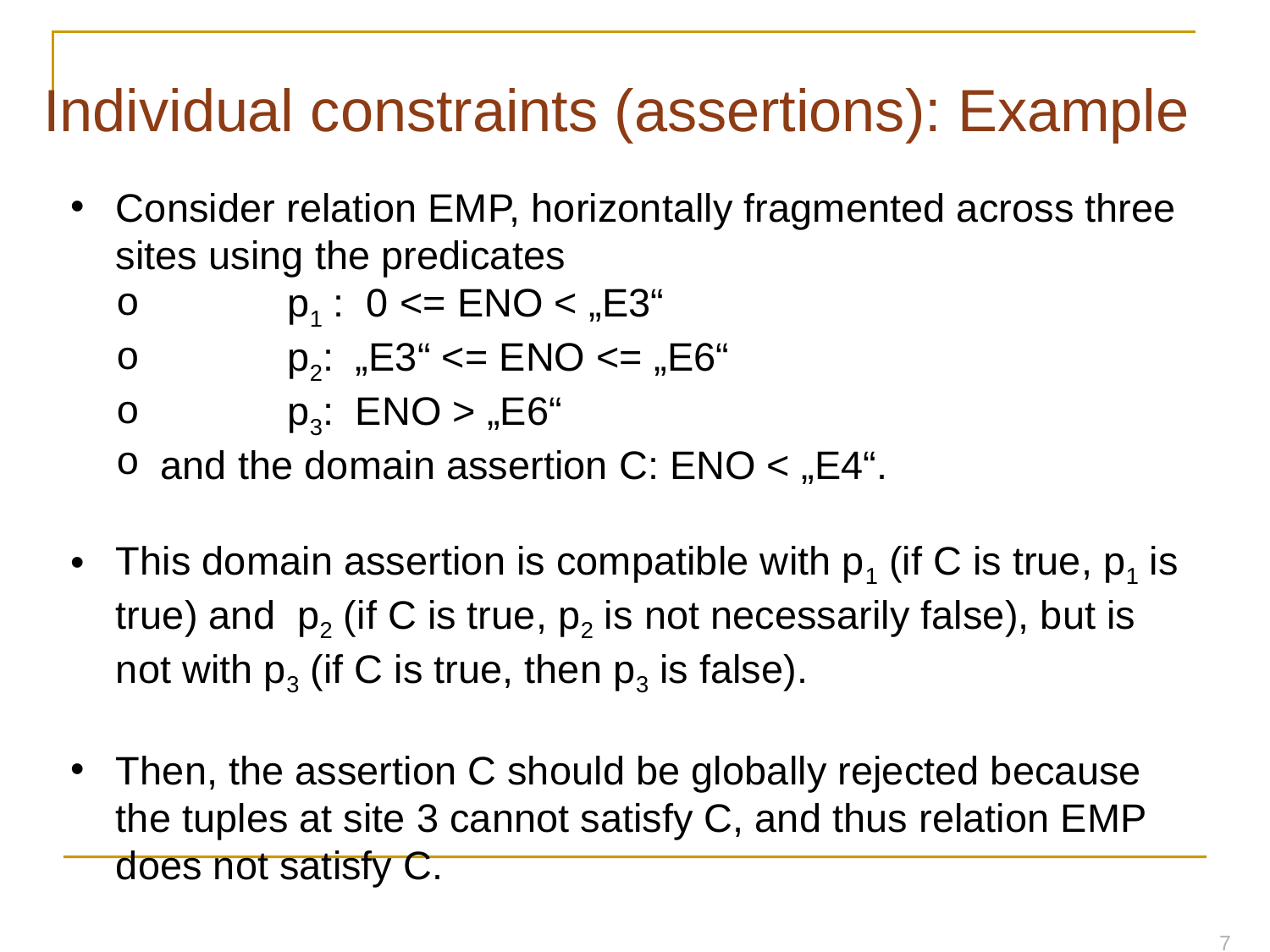

# Individual constraints (assertions): Example
Consider relation EMP, horizontally fragmented across three sites using the predicates
	p1 :  0 <= ENO < „E3“
	p2:  „E3“ <= ENO <= „E6“
	p3:  ENO > „E6“
and the domain assertion C: ENO < „E4“.

This domain assertion is compatible with p1 (if C is true, p1 is true) and  p2 (if C is true, p2 is not necessarily false), but is not with p3 (if C is true, then p3 is false).

Then, the assertion C should be globally rejected because the tuples at site 3 cannot satisfy C, and thus relation EMP does not satisfy C.
71